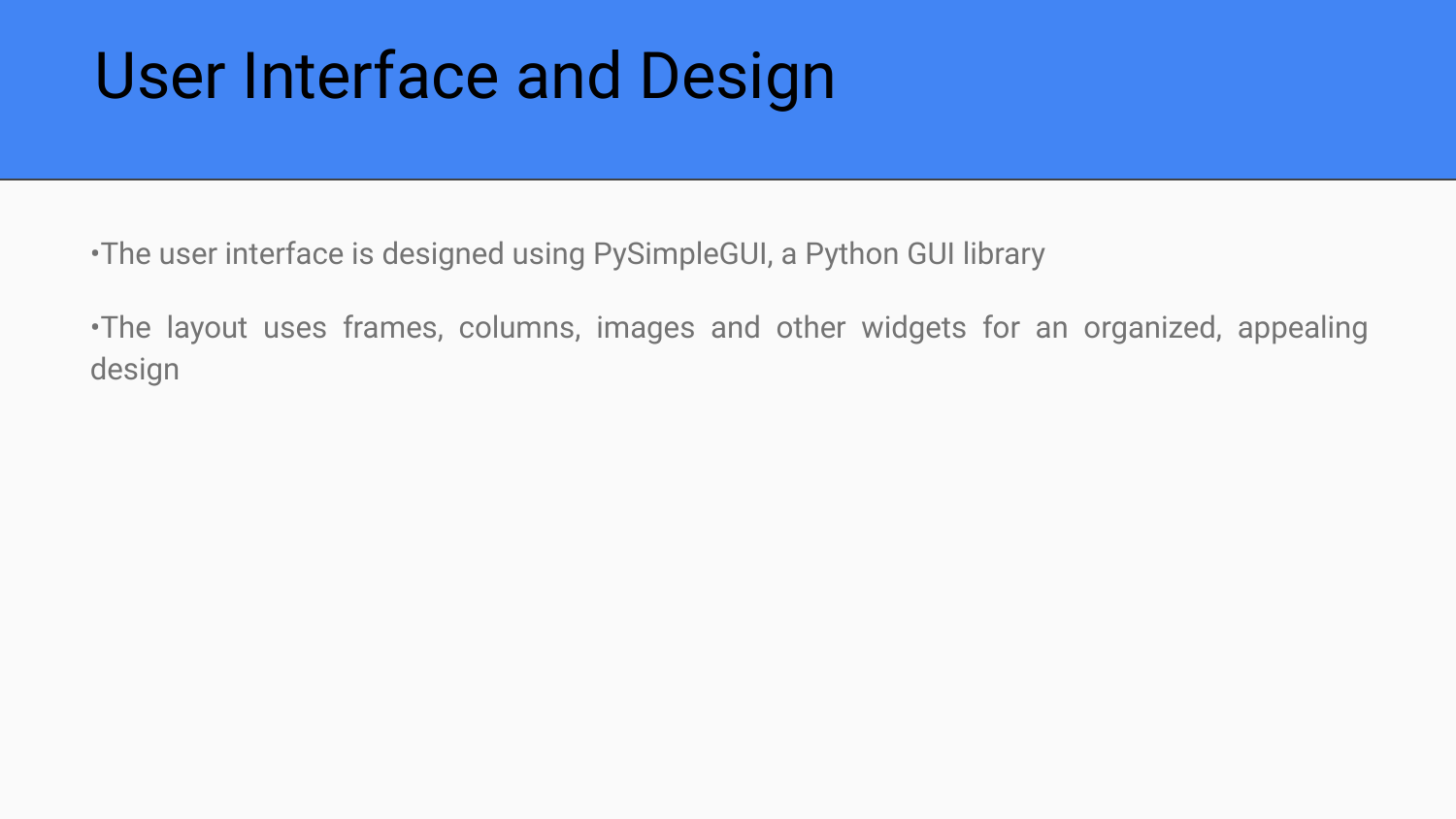

User Interface and Design
•The user interface is designed using PySimpleGUI, a Python GUI library
•The layout uses frames, columns, images and other widgets for an organized, appealing design